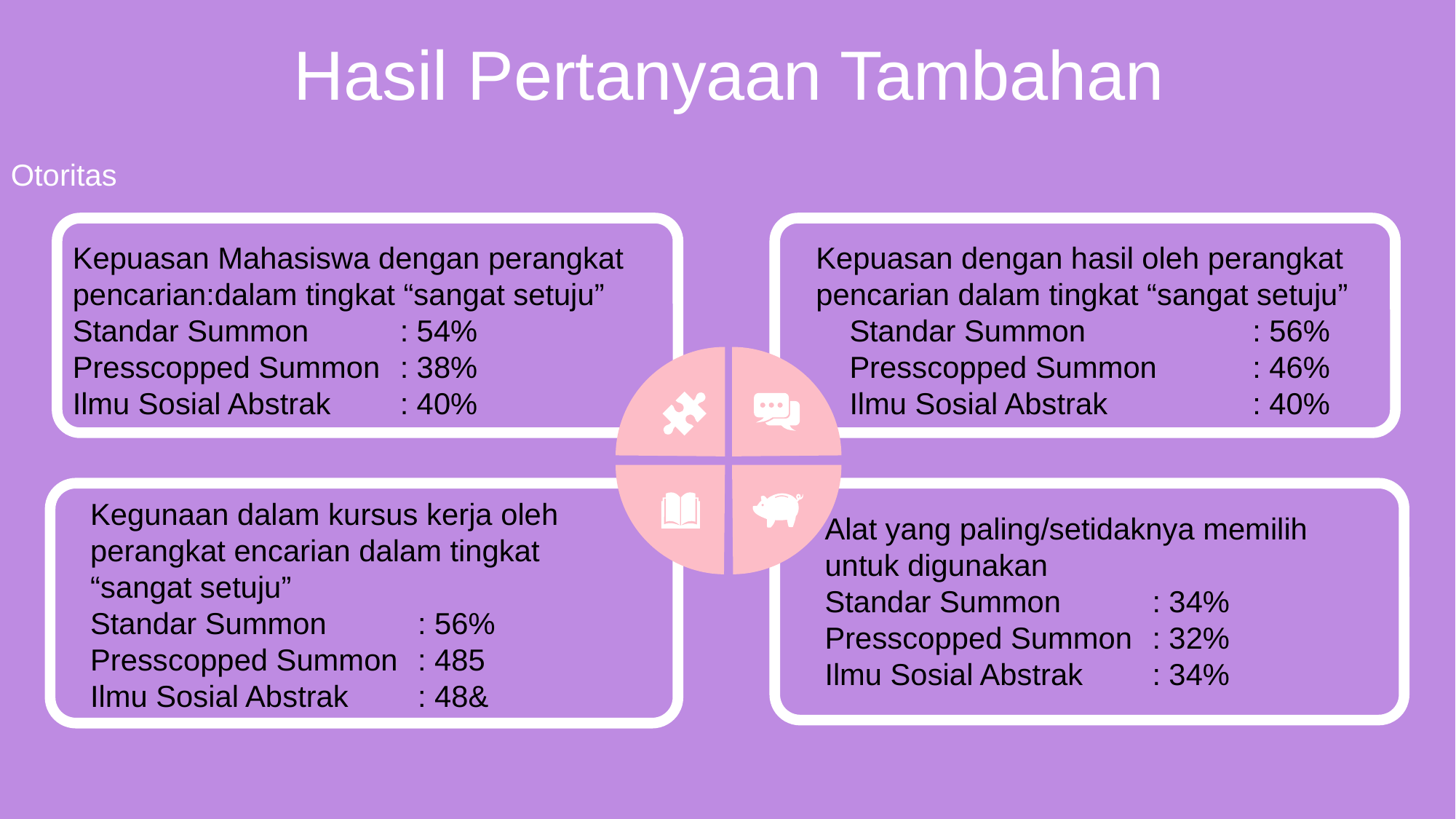

Hasil Pertanyaan Tambahan
Otoritas

Kepuasan Mahasiswa dengan perangkat pencarian:dalam tingkat “sangat setuju”
Standar Summon	: 54%
Presscopped Summon	: 38%
Ilmu Sosial Abstrak	: 40%
Kepuasan dengan hasil oleh perangkat pencarian dalam tingkat “sangat setuju”
    Standar Summon		: 56%
    Presscopped Summon	: 46%
    Ilmu Sosial Abstrak		: 40%

Kegunaan dalam kursus kerja oleh perangkat encarian dalam tingkat “sangat setuju”
Standar Summon	: 56%
Presscopped Summon	: 485
Ilmu Sosial Abstrak	: 48&

Alat yang paling/setidaknya memilih untuk digunakan
Standar Summon	: 34%
Presscopped Summon	: 32%
Ilmu Sosial Abstrak	: 34%